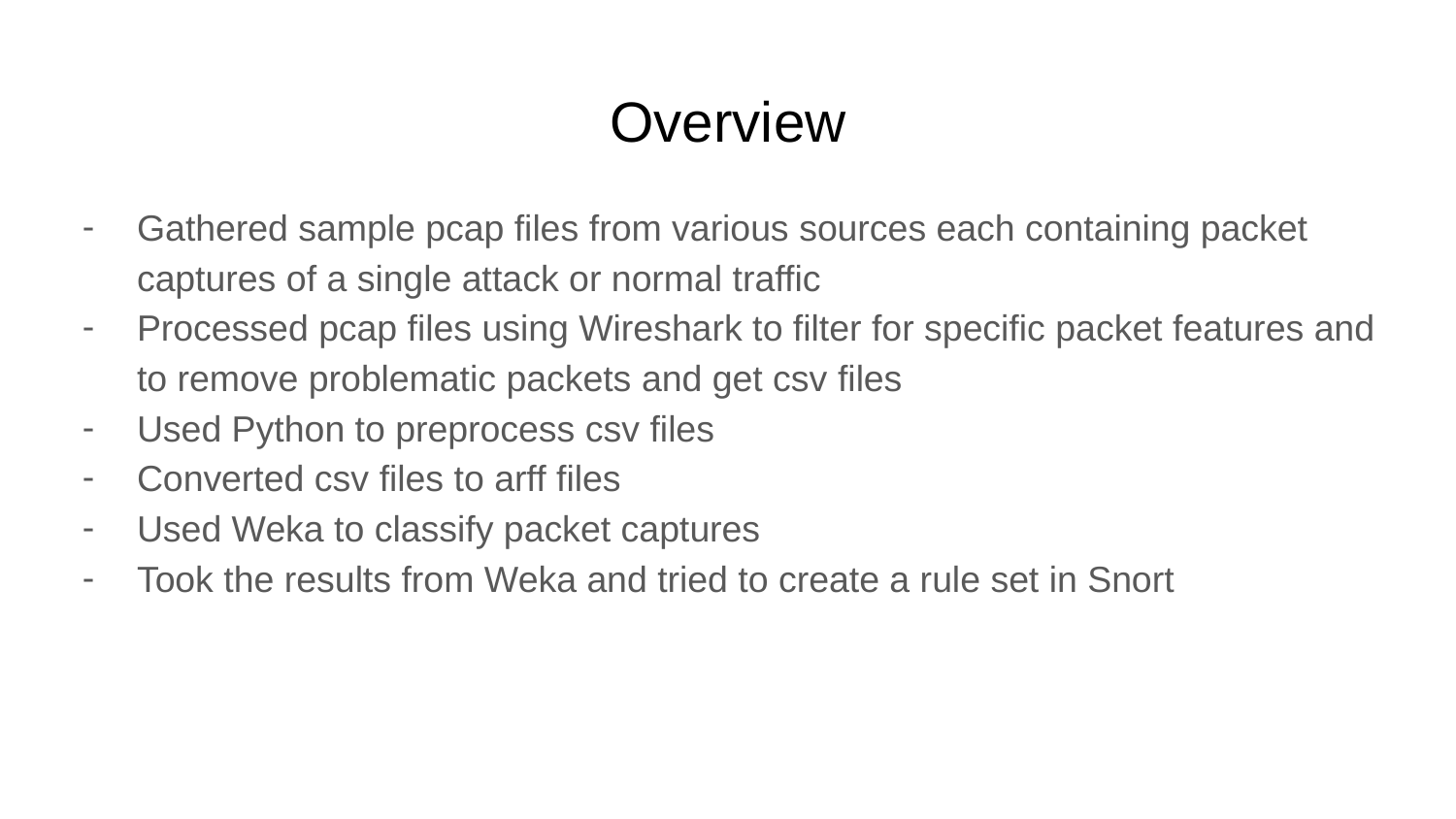

# Overview
Gathered sample pcap files from various sources each containing packet captures of a single attack or normal traffic
Processed pcap files using Wireshark to filter for specific packet features and to remove problematic packets and get csv files
Used Python to preprocess csv files
Converted csv files to arff files
Used Weka to classify packet captures
Took the results from Weka and tried to create a rule set in Snort